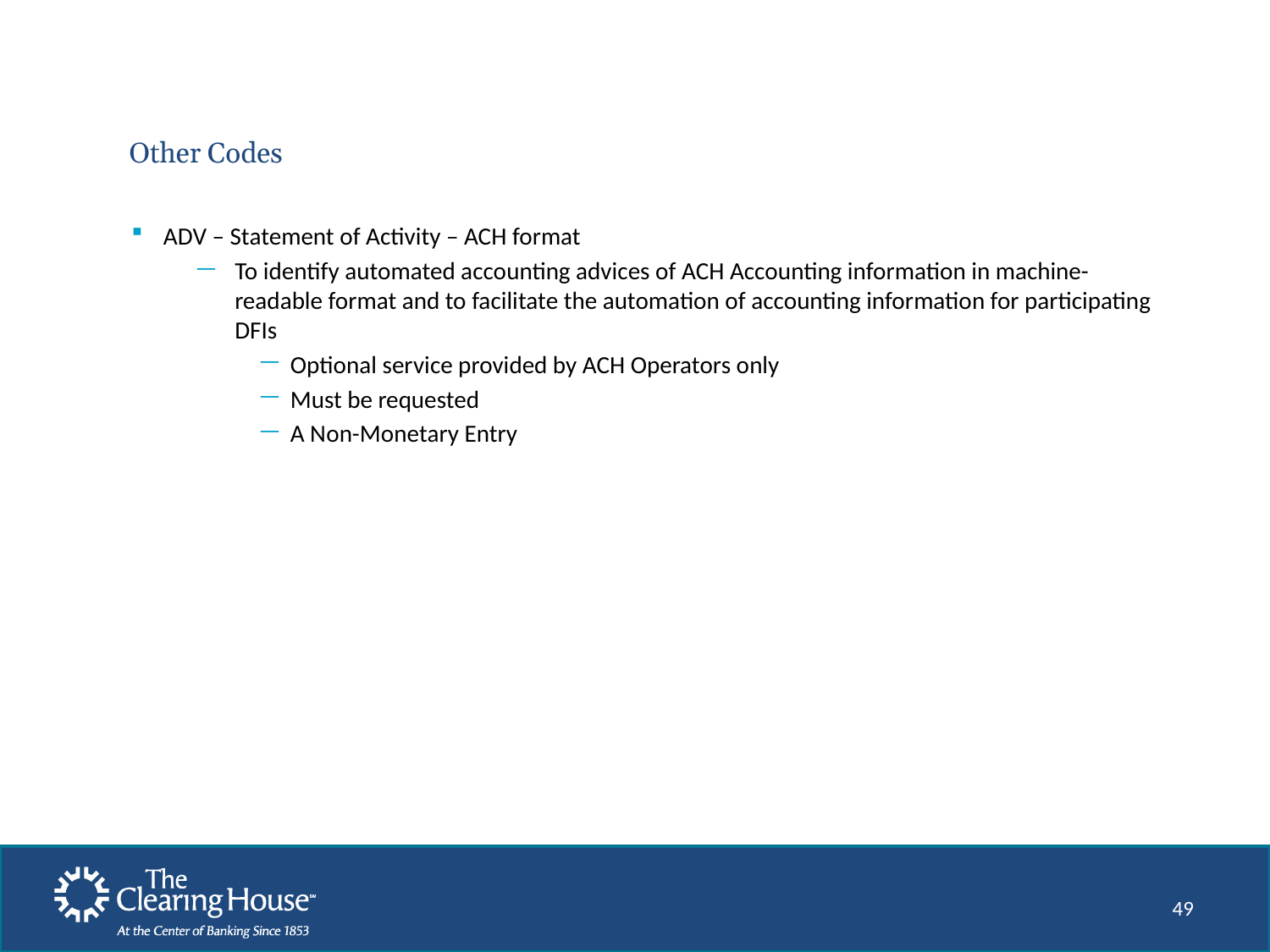

# Other Codes
ADV – Statement of Activity – ACH format
To identify automated accounting advices of ACH Accounting information in machine-readable format and to facilitate the automation of accounting information for participating DFIs
Optional service provided by ACH Operators only
Must be requested
A Non-Monetary Entry

49